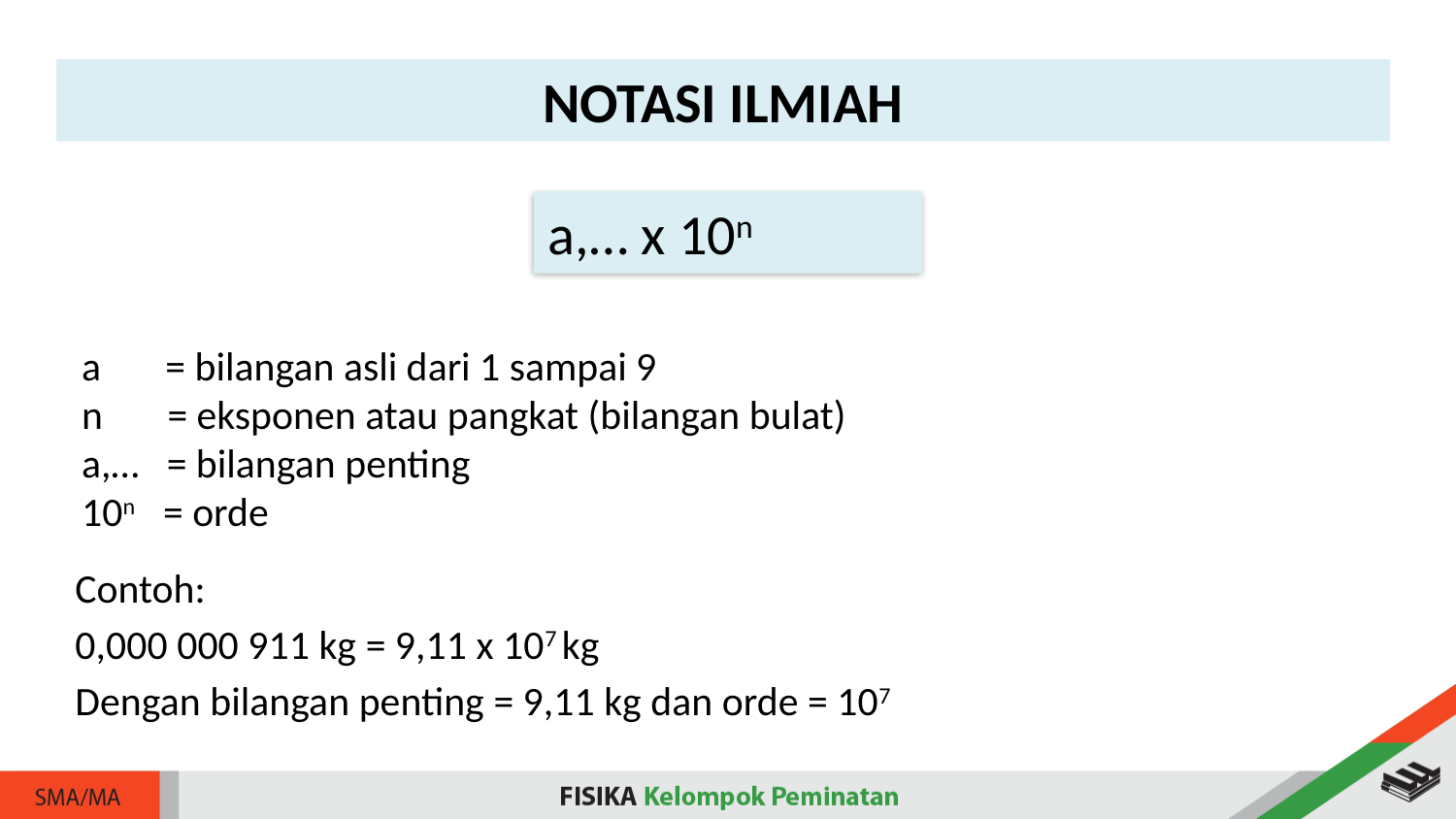

NOTASI ILMIAH
a,… x 10n
a       = bilangan asli dari 1 sampai 9
n       = eksponen atau pangkat (bilangan bulat)
a,…   = bilangan penting
10n   = orde
Contoh:
0,000 000 911 kg = 9,11 x 107 kg
Dengan bilangan penting = 9,11 kg dan orde = 107